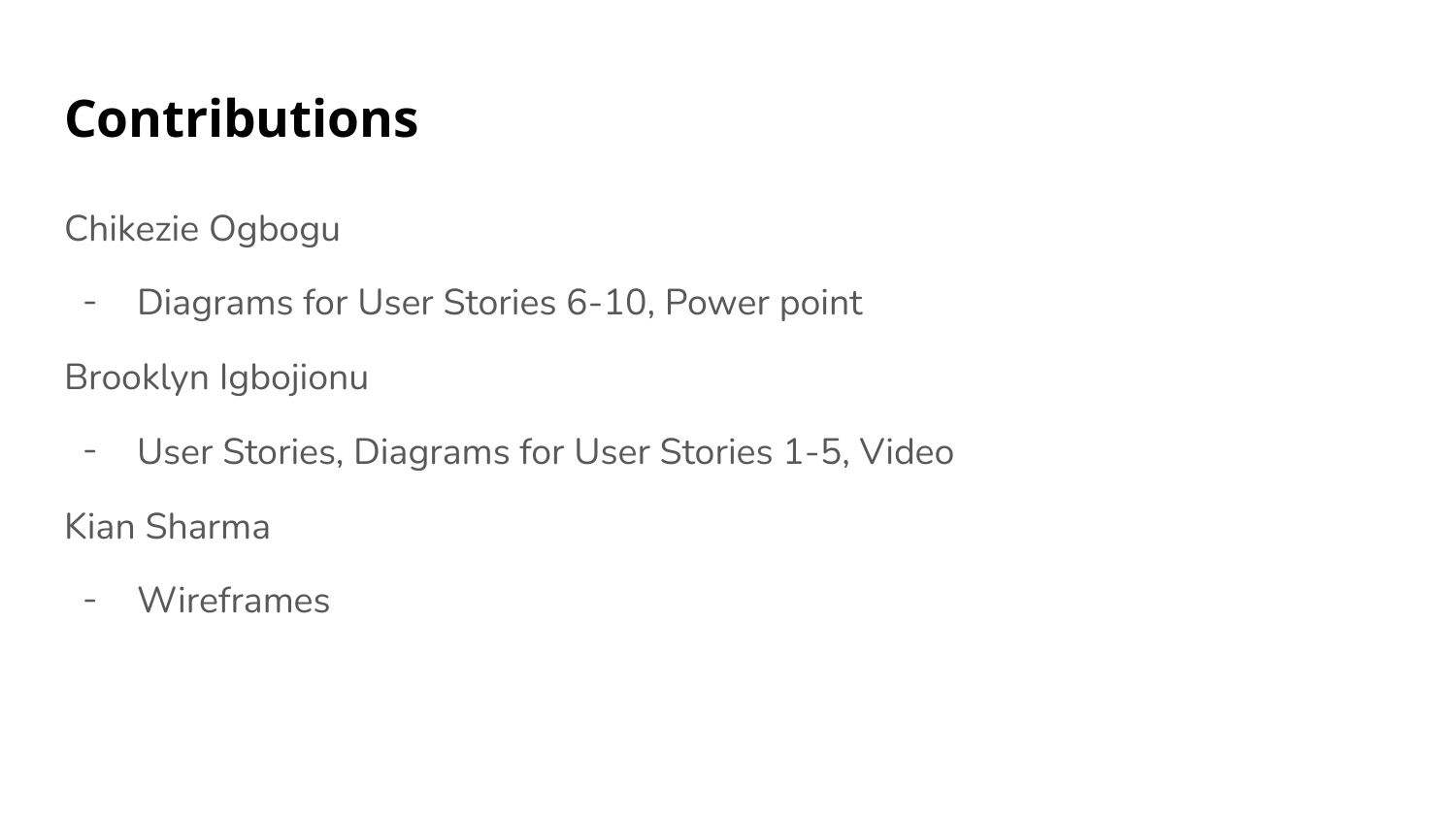

# Contributions
Chikezie Ogbogu
Diagrams for User Stories 6-10, Power point
Brooklyn Igbojionu
User Stories, Diagrams for User Stories 1-5, Video
Kian Sharma
Wireframes